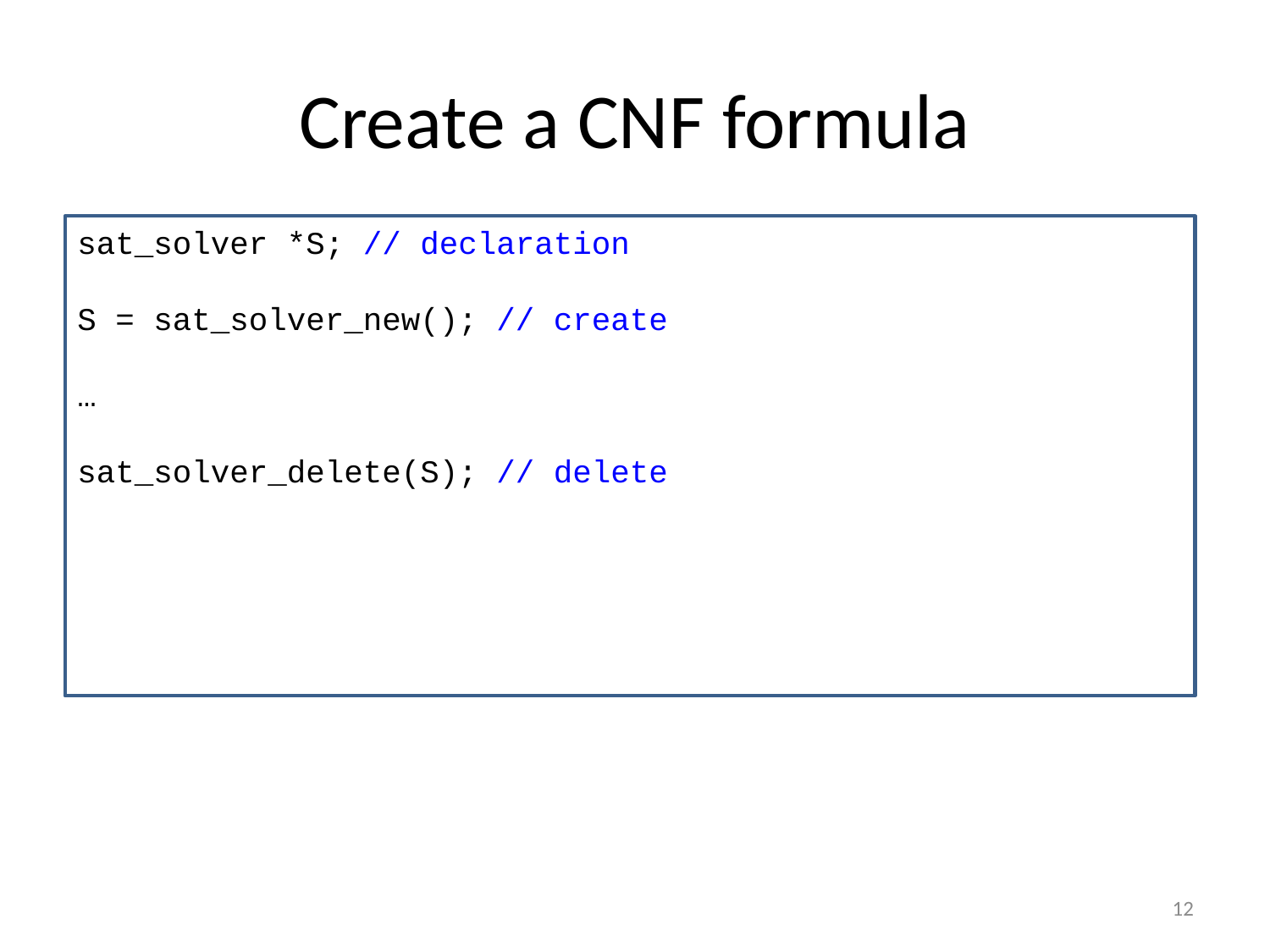

# Create a CNF formula
sat_solver *S; // declaration

S = sat_solver_new(); // create

…

sat_solver_delete(S); // delete

12